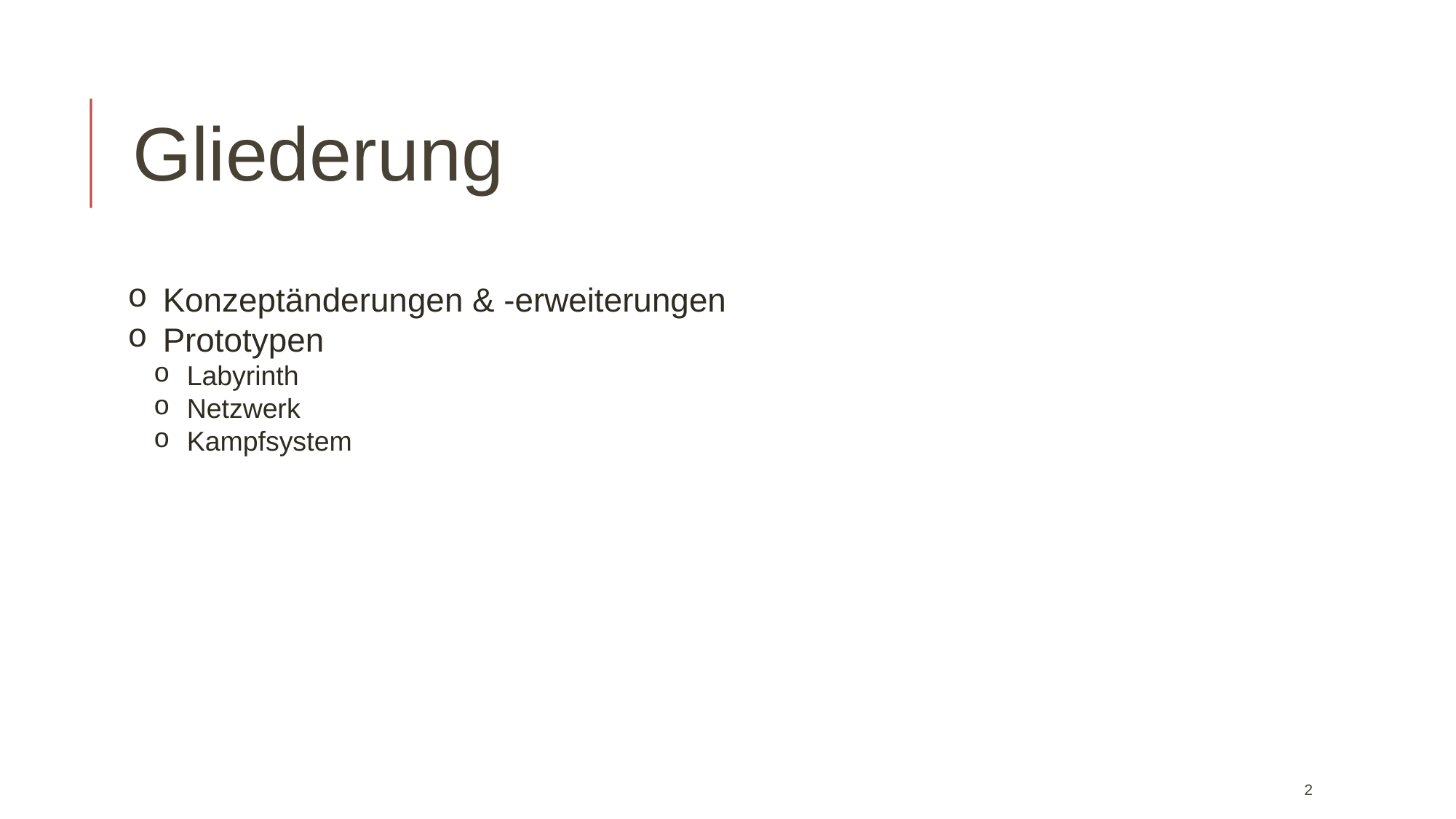

Gliederung
 Konzeptänderungen & -erweiterungen
 Prototypen
 Labyrinth
 Netzwerk
 Kampfsystem
2